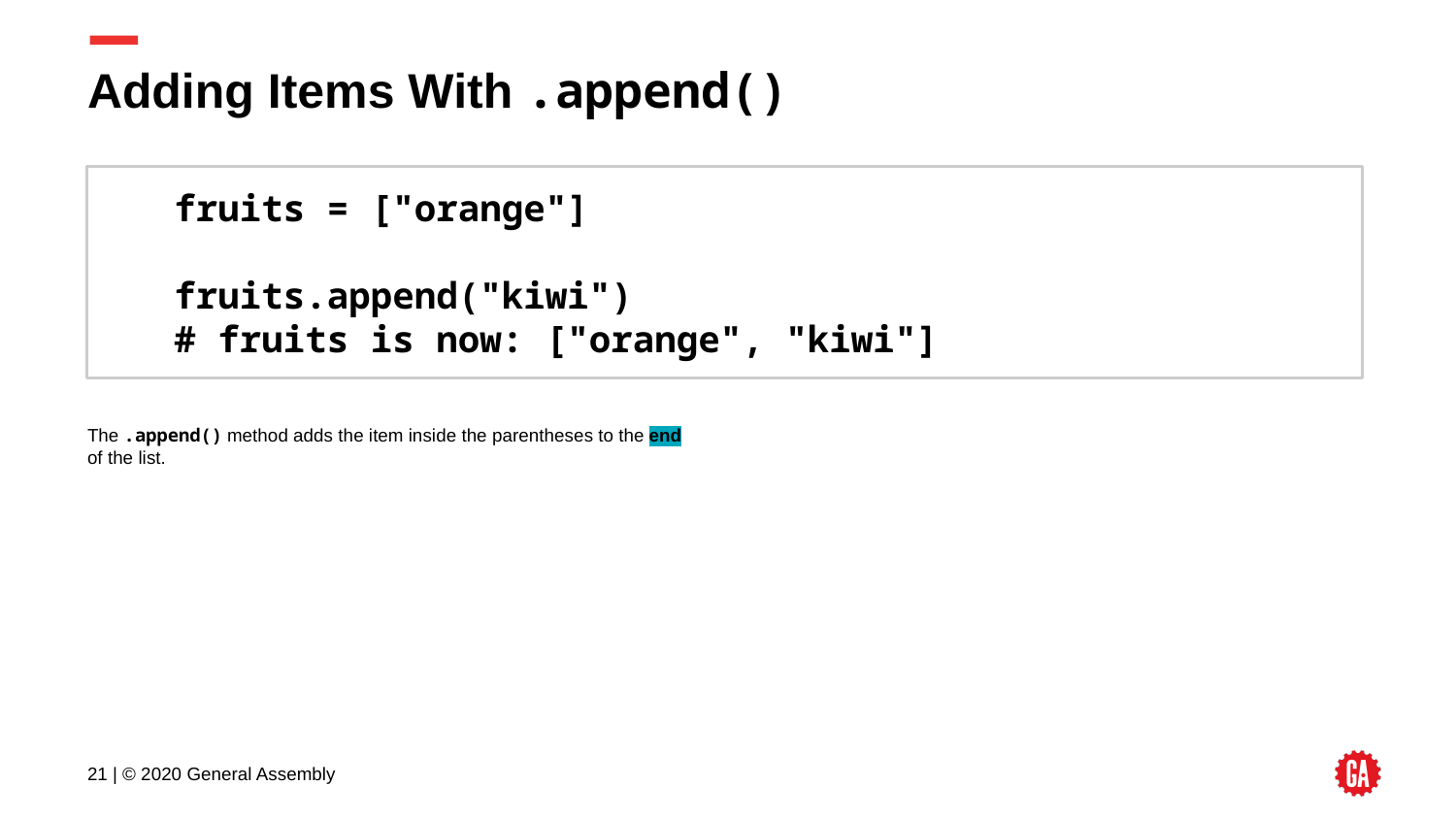

# Adding Items With .append()
fruits = ["orange"]

fruits.append("kiwi")
# fruits is now: ["orange", "kiwi"]
The .append() method adds the item inside the parentheses to the end
of the list.

21 | © 2020 General Assembly